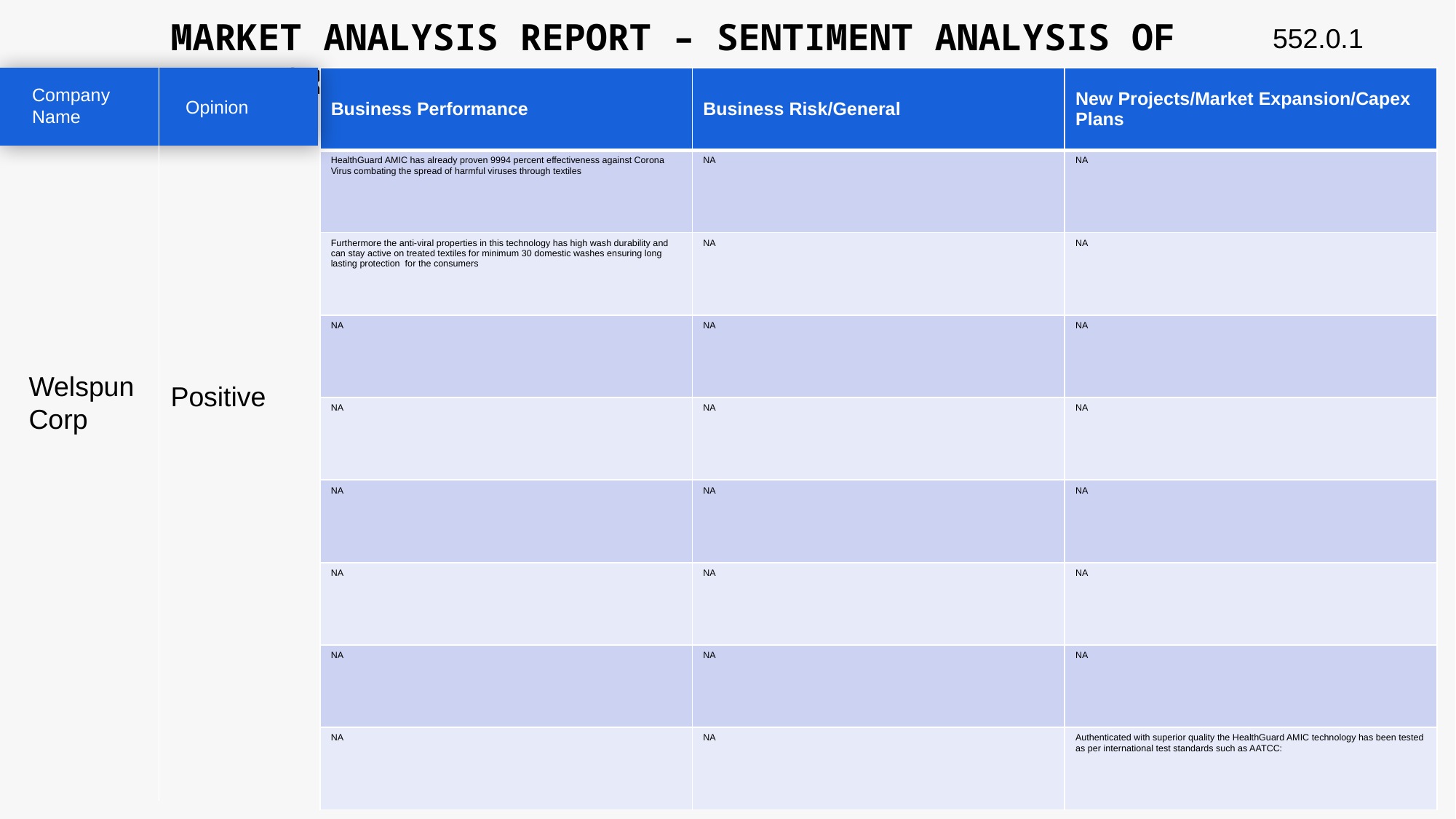

MARKET ANALYSIS REPORT – SENTIMENT ANALYSIS OF PEER GROUP
552.0.1

| Business Performance | Business Risk/General | New Projects/Market Expansion/Capex Plans |
| --- | --- | --- |
| HealthGuard AMIC has already proven 9994 percent effectiveness against Corona Virus combating the spread of harmful viruses through textiles | NA | NA |
| Furthermore the anti-viral properties in this technology has high wash durability and can stay active on treated textiles for minimum 30 domestic washes ensuring long lasting protection for the consumers | NA | NA |
| NA | NA | NA |
| NA | NA | NA |
| NA | NA | NA |
| NA | NA | NA |
| NA | NA | NA |
| NA | NA | Authenticated with superior quality the HealthGuard AMIC technology has been tested as per international test standards such as AATCC: |
Company Name
Opinion
Welspun Corp
Positive